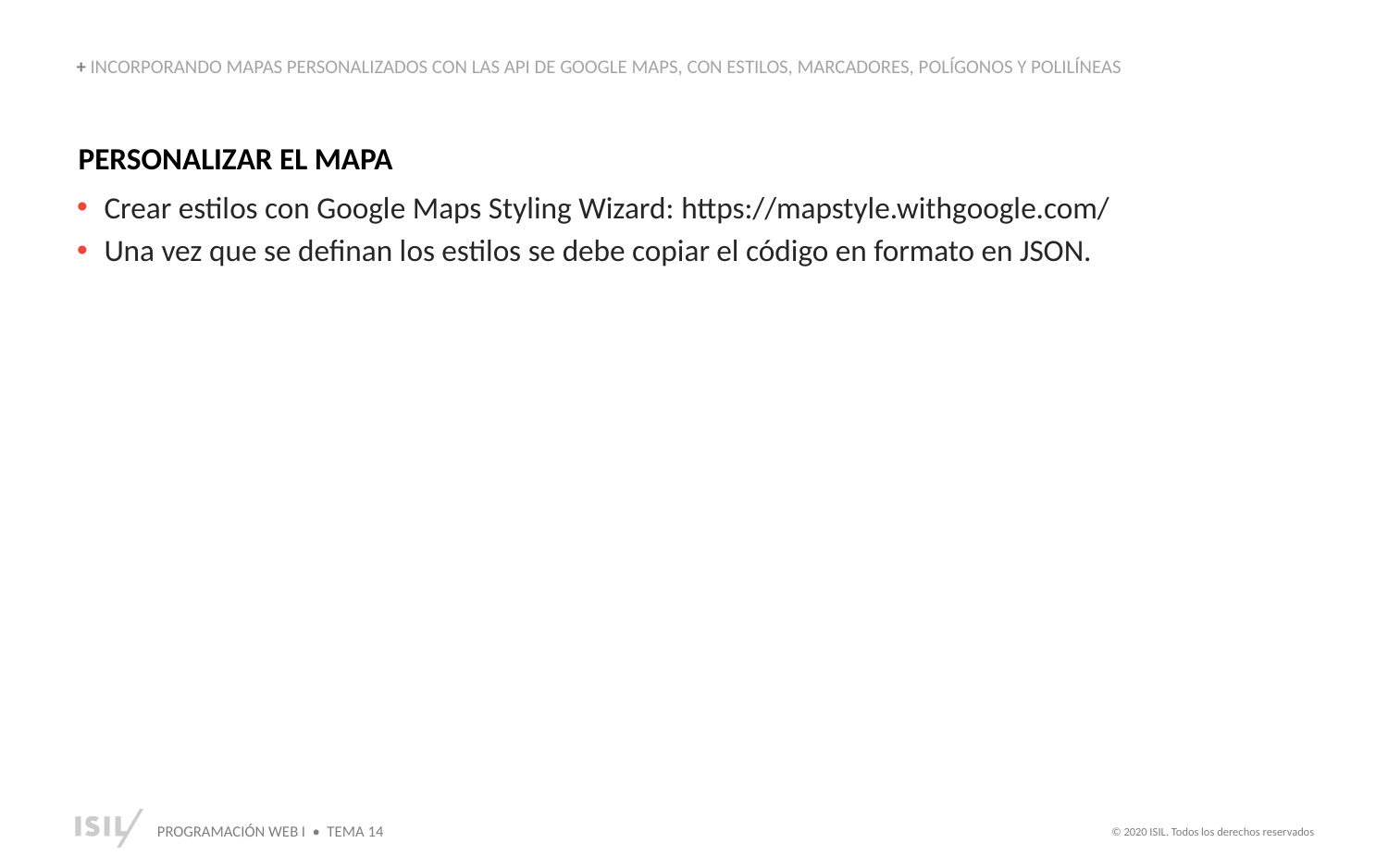

+ INCORPORANDO MAPAS PERSONALIZADOS CON LAS API DE GOOGLE MAPS, CON ESTILOS, MARCADORES, POLÍGONOS Y POLILÍNEAS

PERSONALIZAR EL MAPA
Crear estilos con Google Maps Styling Wizard: https://mapstyle.withgoogle.com/
Una vez que se definan los estilos se debe copiar el código en formato en JSON.